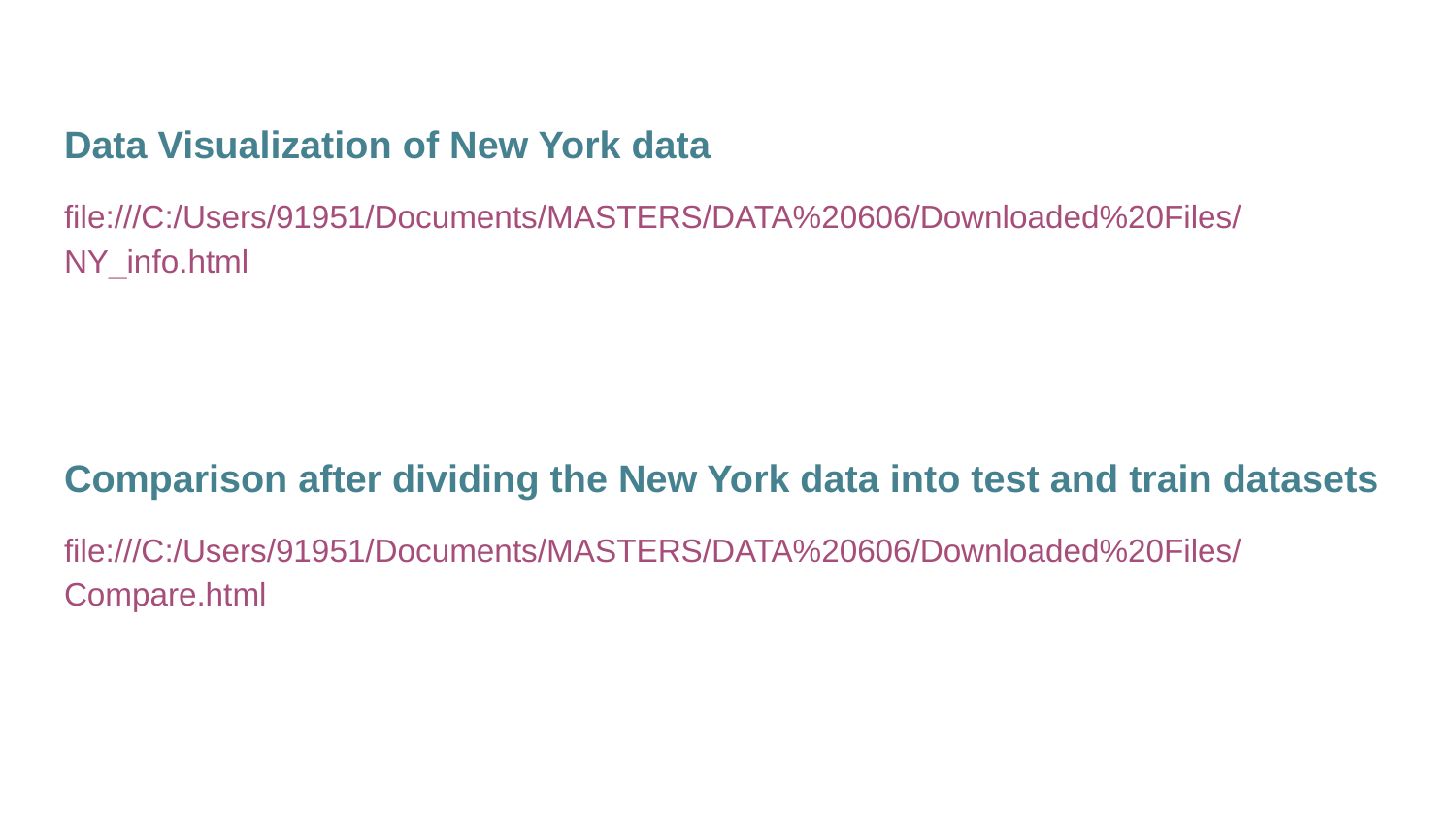

# abc
Data Visualization of New York data
file:///C:/Users/91951/Documents/MASTERS/DATA%20606/Downloaded%20Files/NY_info.html

Comparison after dividing the New York data into test and train datasets
file:///C:/Users/91951/Documents/MASTERS/DATA%20606/Downloaded%20Files/Compare.html